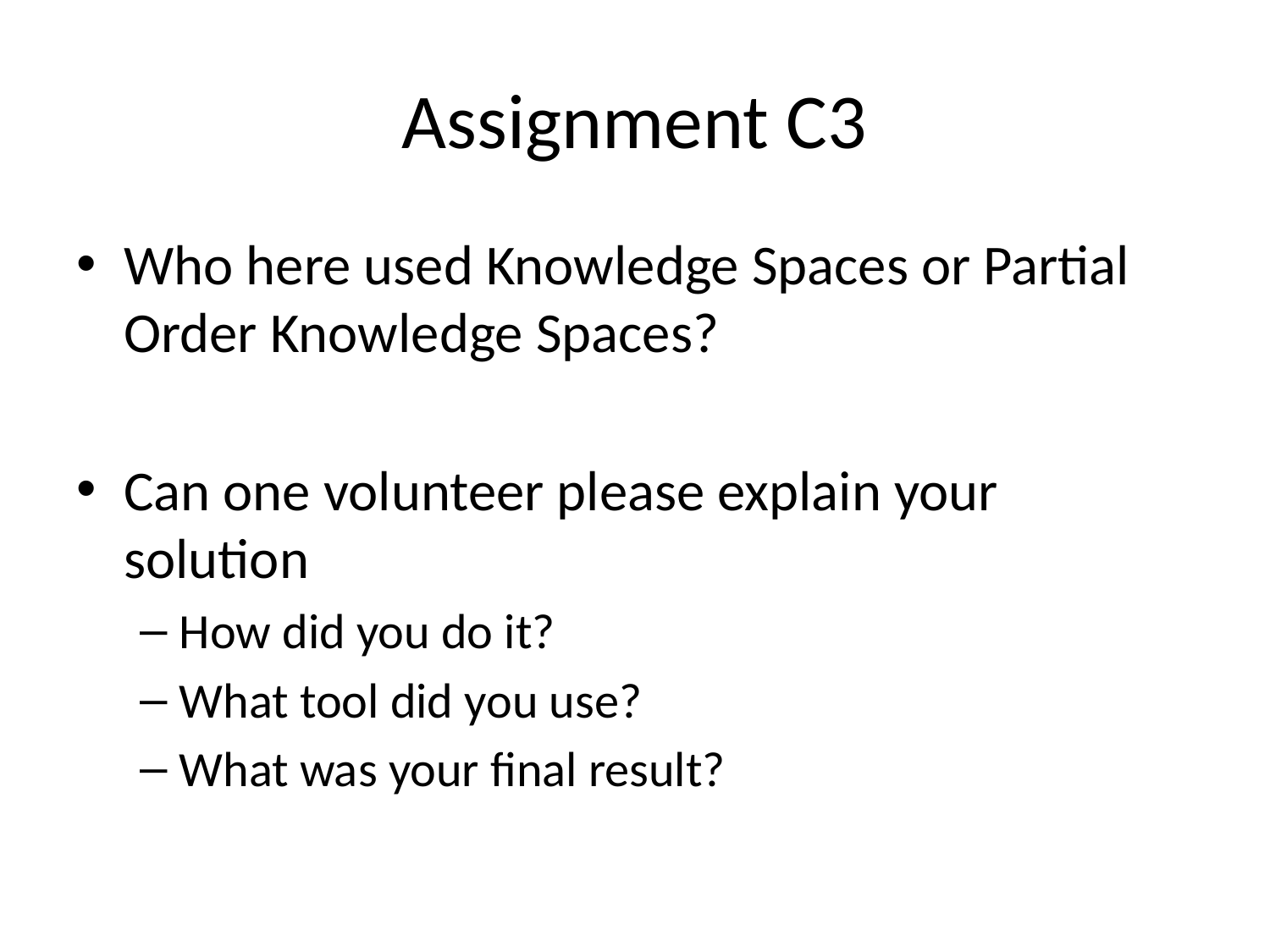

# Assignment C3
Who here used Knowledge Spaces or Partial Order Knowledge Spaces?

Can one volunteer please explain your solution
How did you do it?
What tool did you use?
What was your final result?